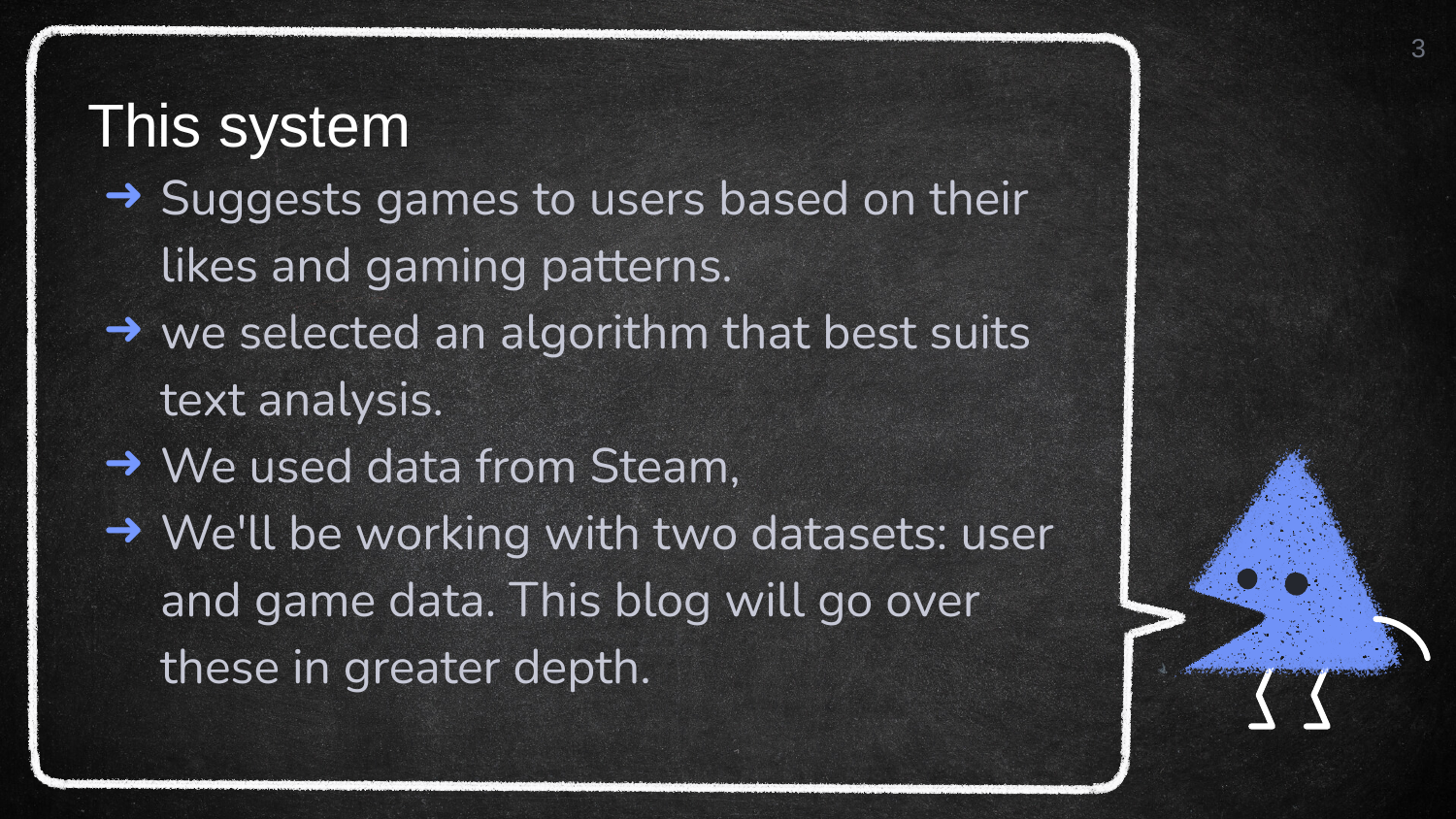

3
# This system
Suggests games to users based on their likes and gaming patterns.
we selected an algorithm that best suits text analysis.
We used data from Steam,
We'll be working with two datasets: user and game data. This blog will go over these in greater depth.